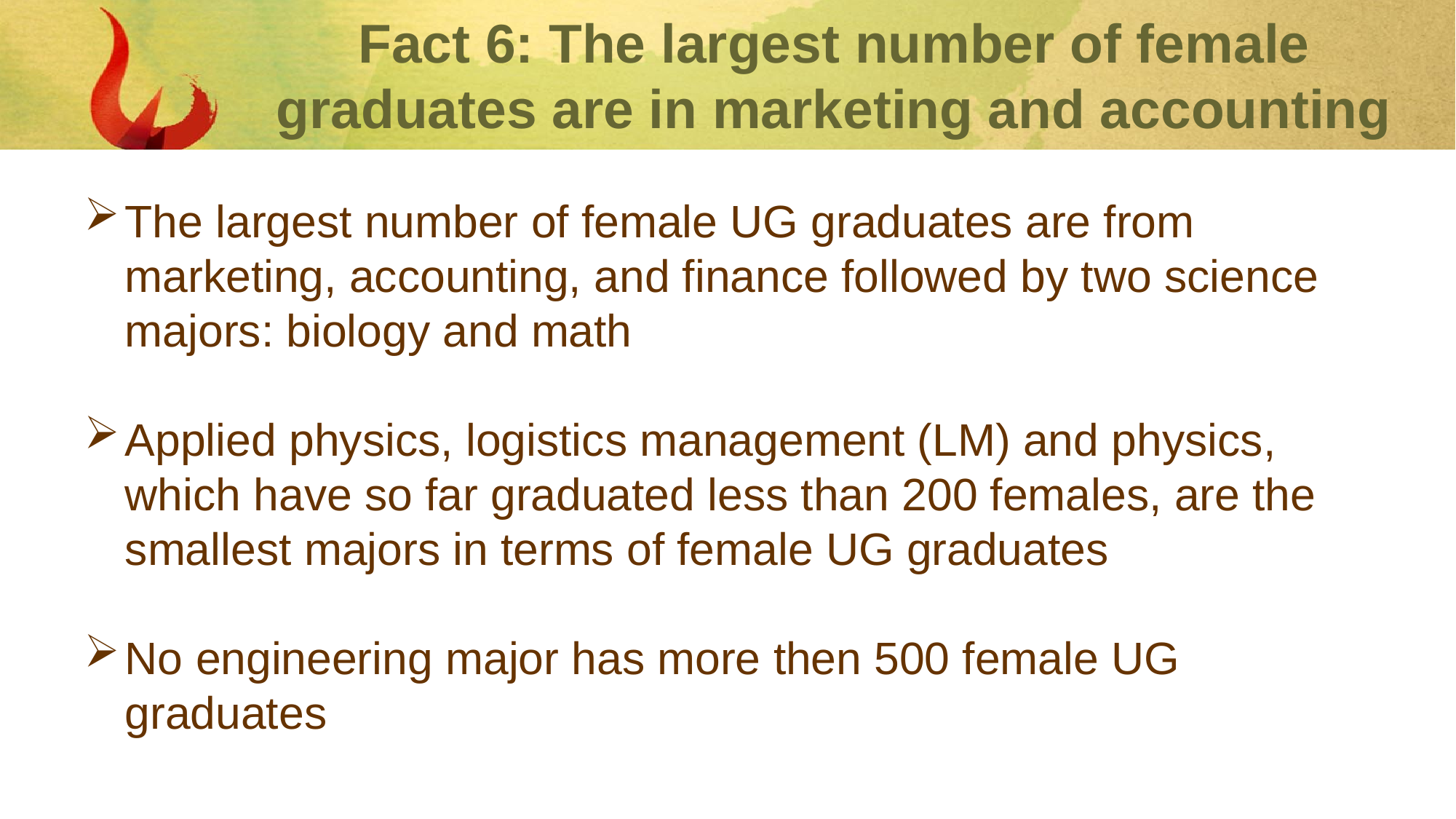

# Fact 6: The largest number of female graduates are in marketing and accounting
The largest number of female UG graduates are from marketing, accounting, and finance followed by two science majors: biology and math

Applied physics, logistics management (LM) and physics, which have so far graduated less than 200 females, are the smallest majors in terms of female UG graduates

No engineering major has more then 500 female UG graduates
15